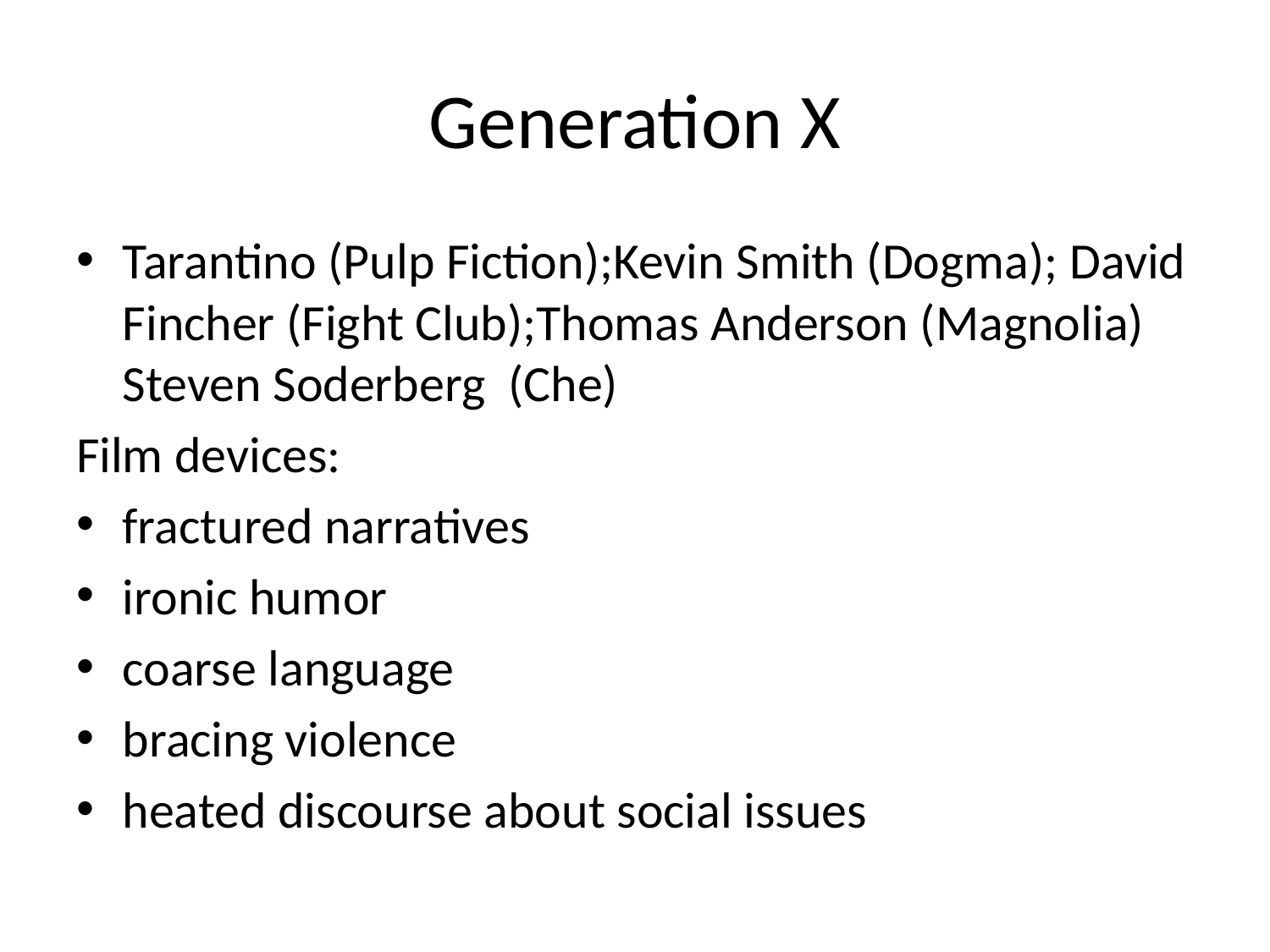

# Generation X
Tarantino (Pulp Fiction);Kevin Smith (Dogma); David Fincher (Fight Club);Thomas Anderson (Magnolia) Steven Soderberg  (Che)
Film devices:
fractured narratives
ironic humor
coarse language
bracing violence
heated discourse about social issues